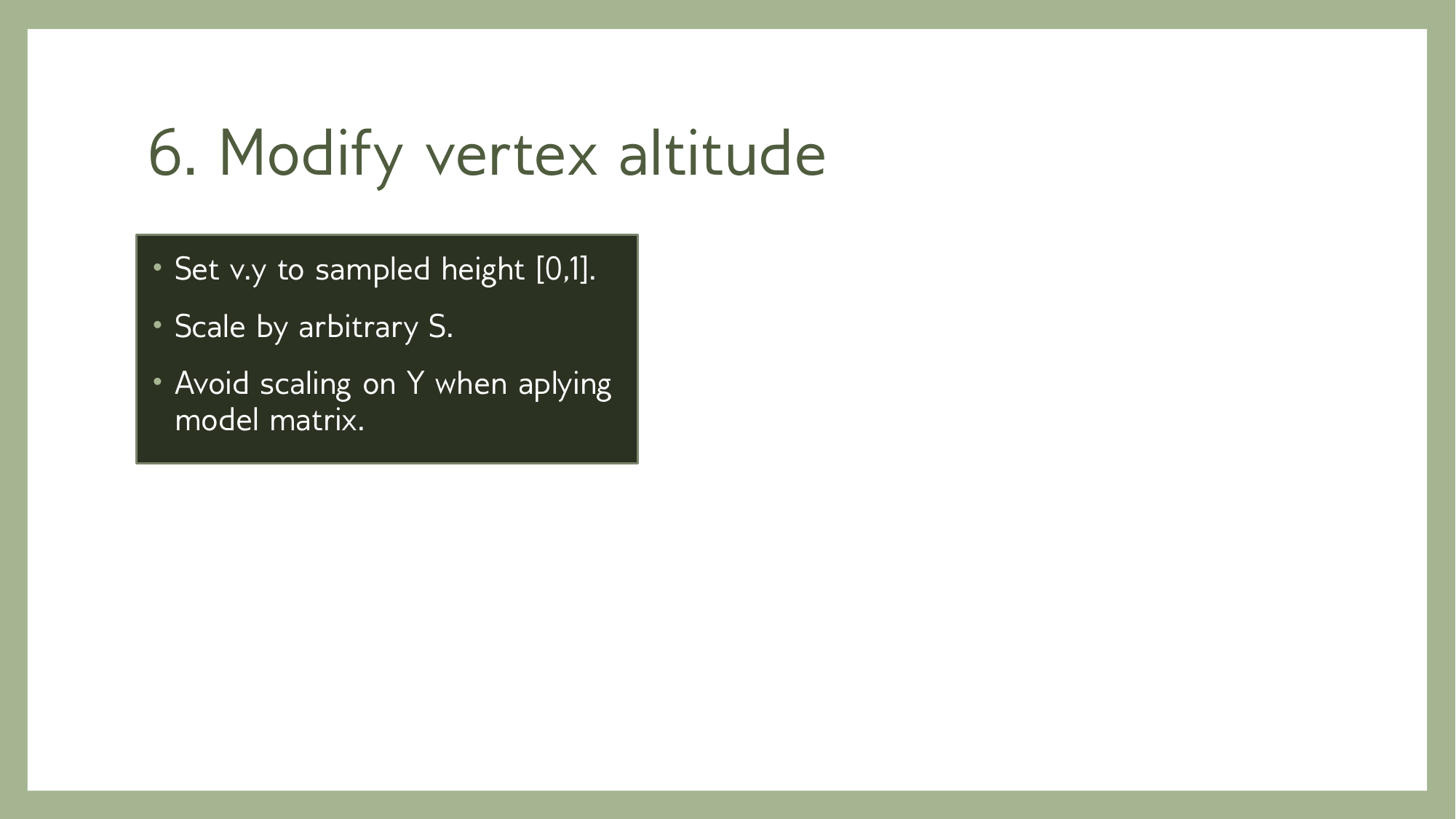

# 6. Modify vertex altitude

Set v.y to sampled height [0,1].
Scale by arbitrary S.
Avoid scaling on Y when aplying model matrix.